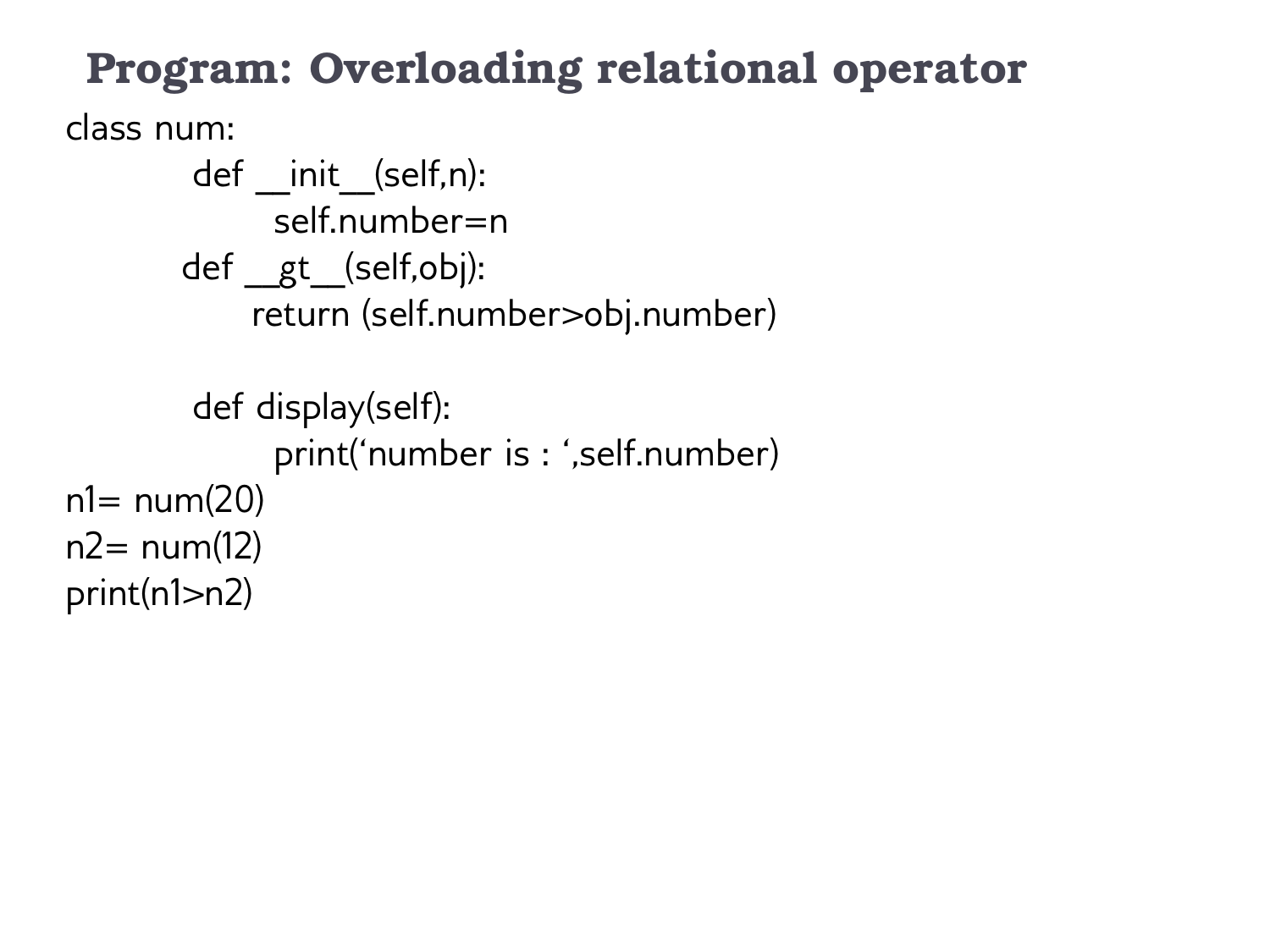

# Program: Overloading relational operator
class num:
 	def __init__(self,n):
	       self.number=n
          def __gt__(self,obj):
                return (self.number>obj.number)

	def display(self):
	       print(‘number is : ‘,self.number)
n1= num(20)
n2= num(12)
print(n1>n2)